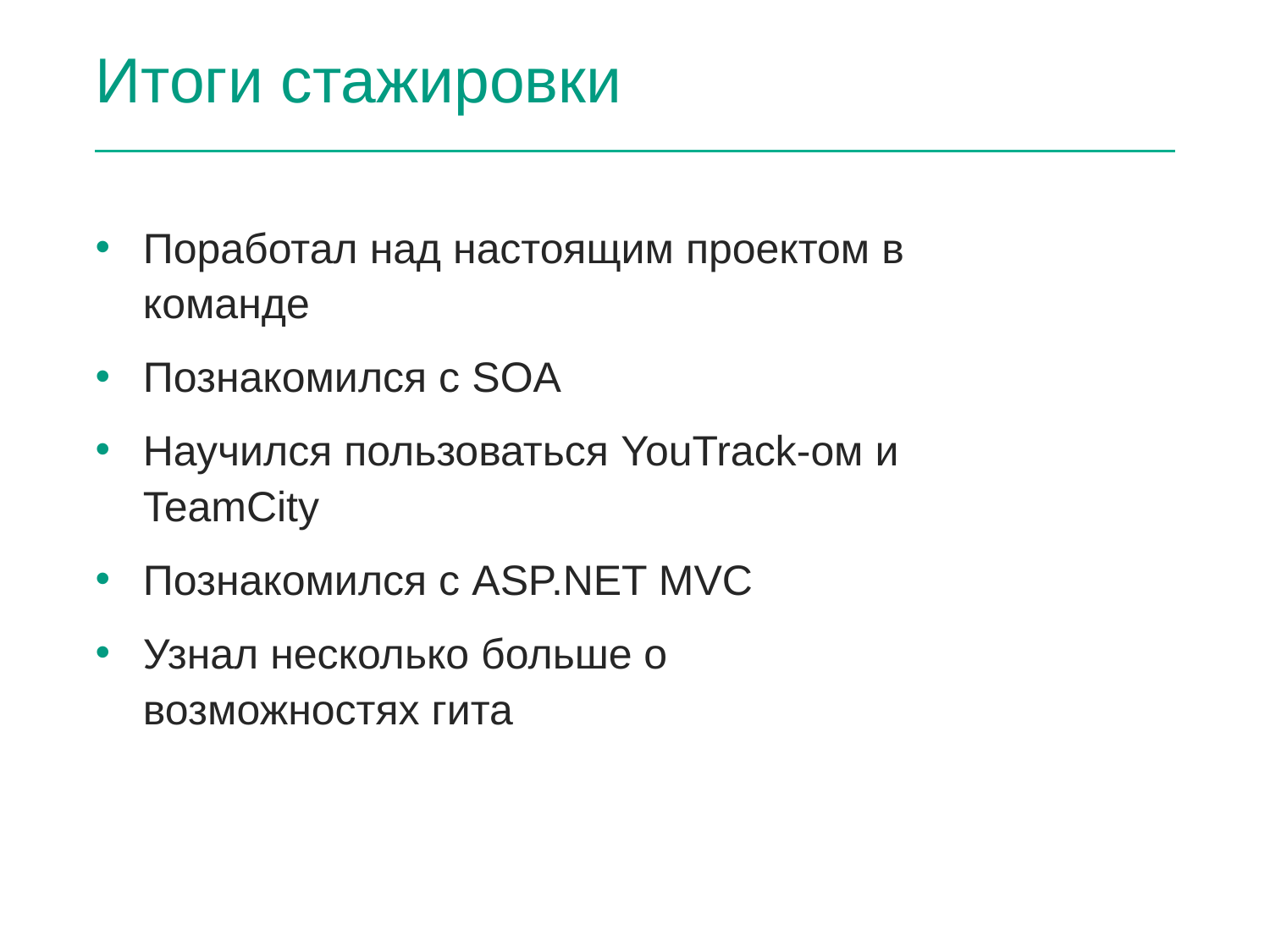

# Итоги стажировки
Поработал над настоящим проектом в команде
Познакомился с SOA
Научился пользоваться YouTrack-ом и TeamCity
Познакомился с ASP.NET MVC
Узнал несколько больше о возможностях гита